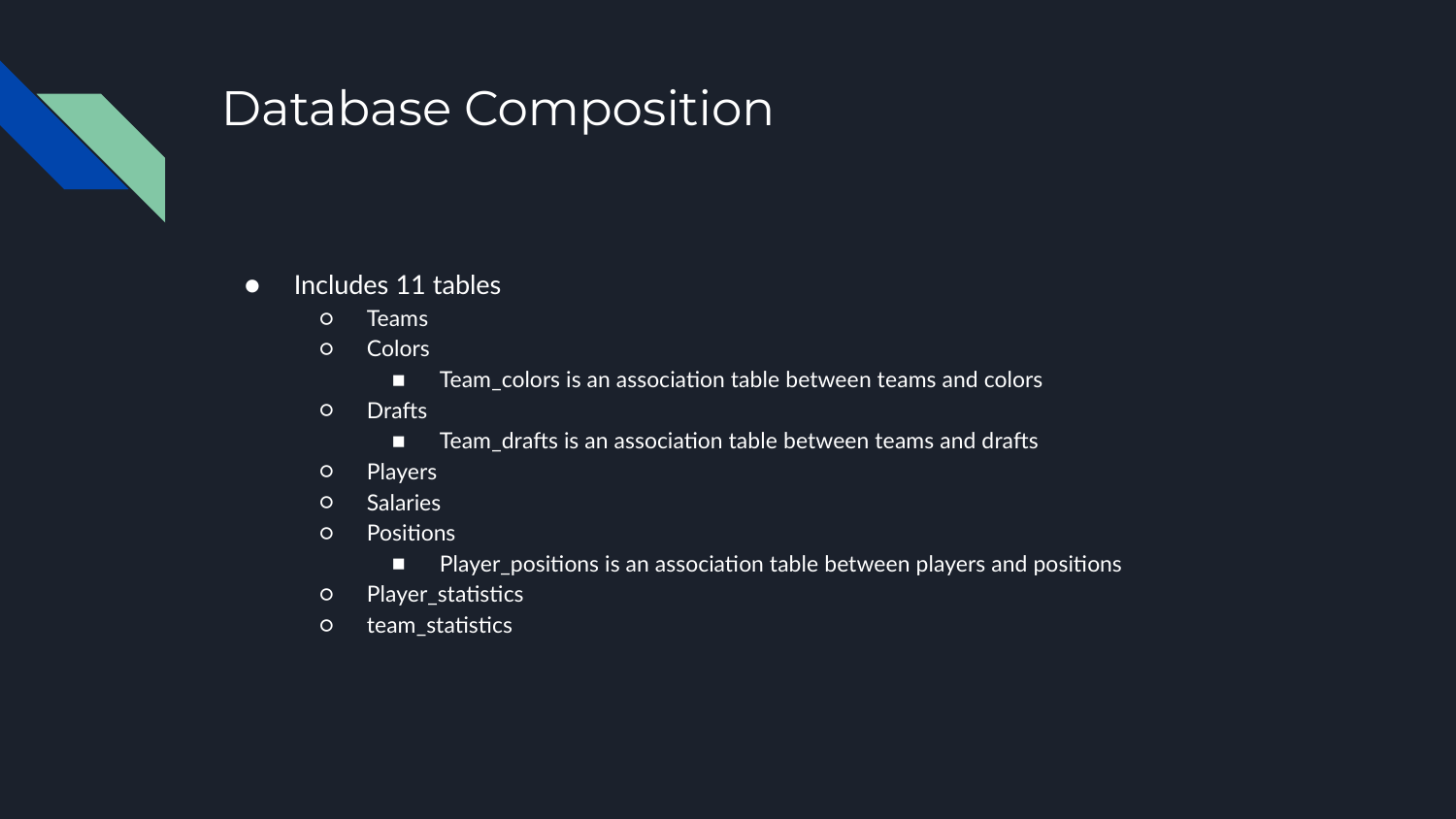

# Database Composition
Includes 11 tables
Teams
Colors
Team_colors is an association table between teams and colors
Drafts
Team_drafts is an association table between teams and drafts
Players
Salaries
Positions
Player_positions is an association table between players and positions
Player_statistics
team_statistics